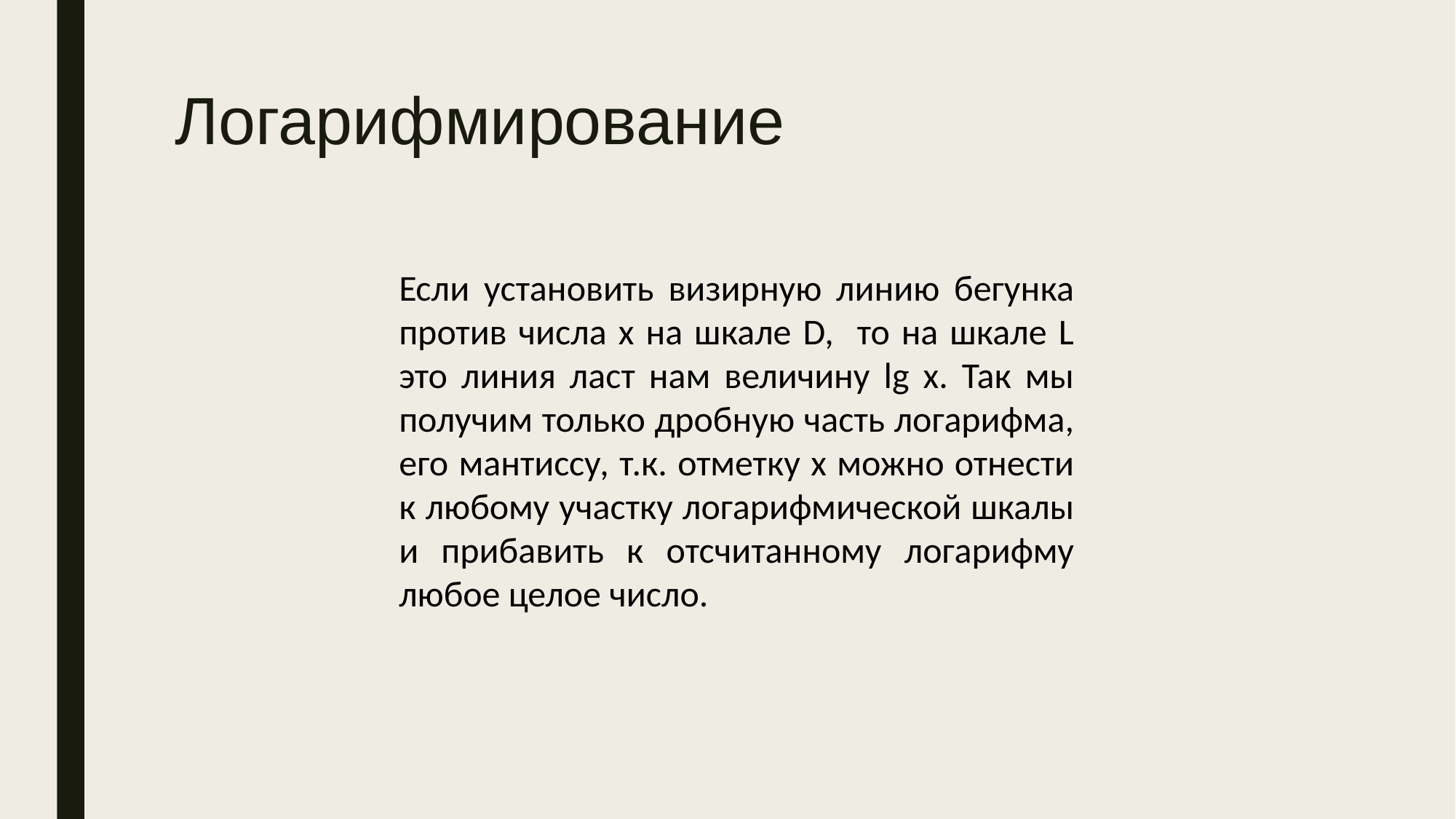

# Логарифмирование
Если установить визирную линию бегунка против числа x на шкале D,  то на шкале L это линия ласт нам величину lg x. Так мы получим только дробную часть логарифма, его мантиссу, т.к. отметку x можно отнести к любому участку логарифмической шкалы и прибавить к отсчитанному логарифму любое целое число.